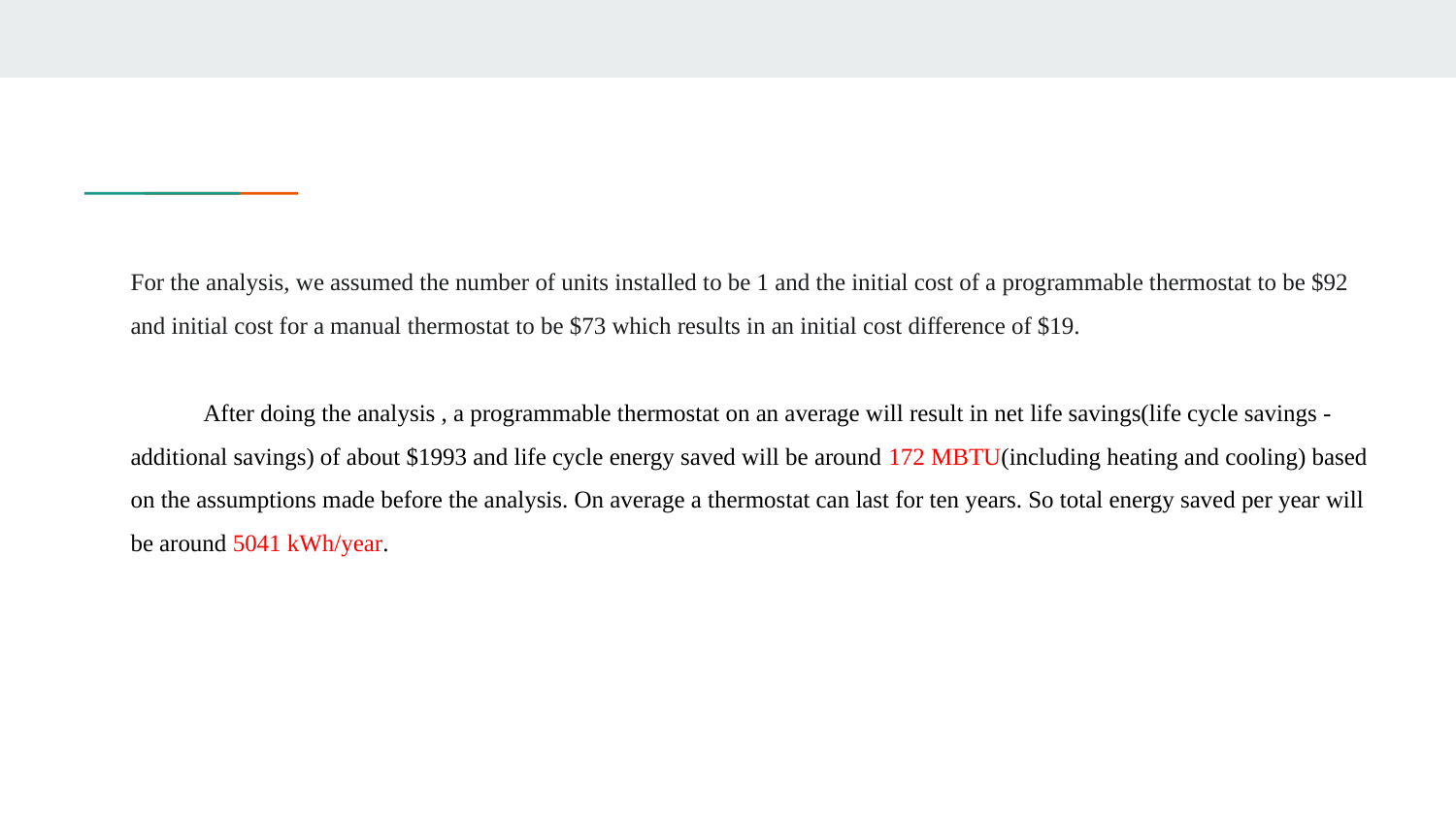

For the analysis, we assumed the number of units installed to be 1 and the initial cost of a programmable thermostat to be $92 and initial cost for a manual thermostat to be $73 which results in an initial cost difference of $19.

After doing the analysis , a programmable thermostat on an average will result in net life savings(life cycle savings - additional savings) of about $1993 and life cycle energy saved will be around 172 MBTU(including heating and cooling) based on the assumptions made before the analysis. On average a thermostat can last for ten years. So total energy saved per year will be around 5041 kWh/year.